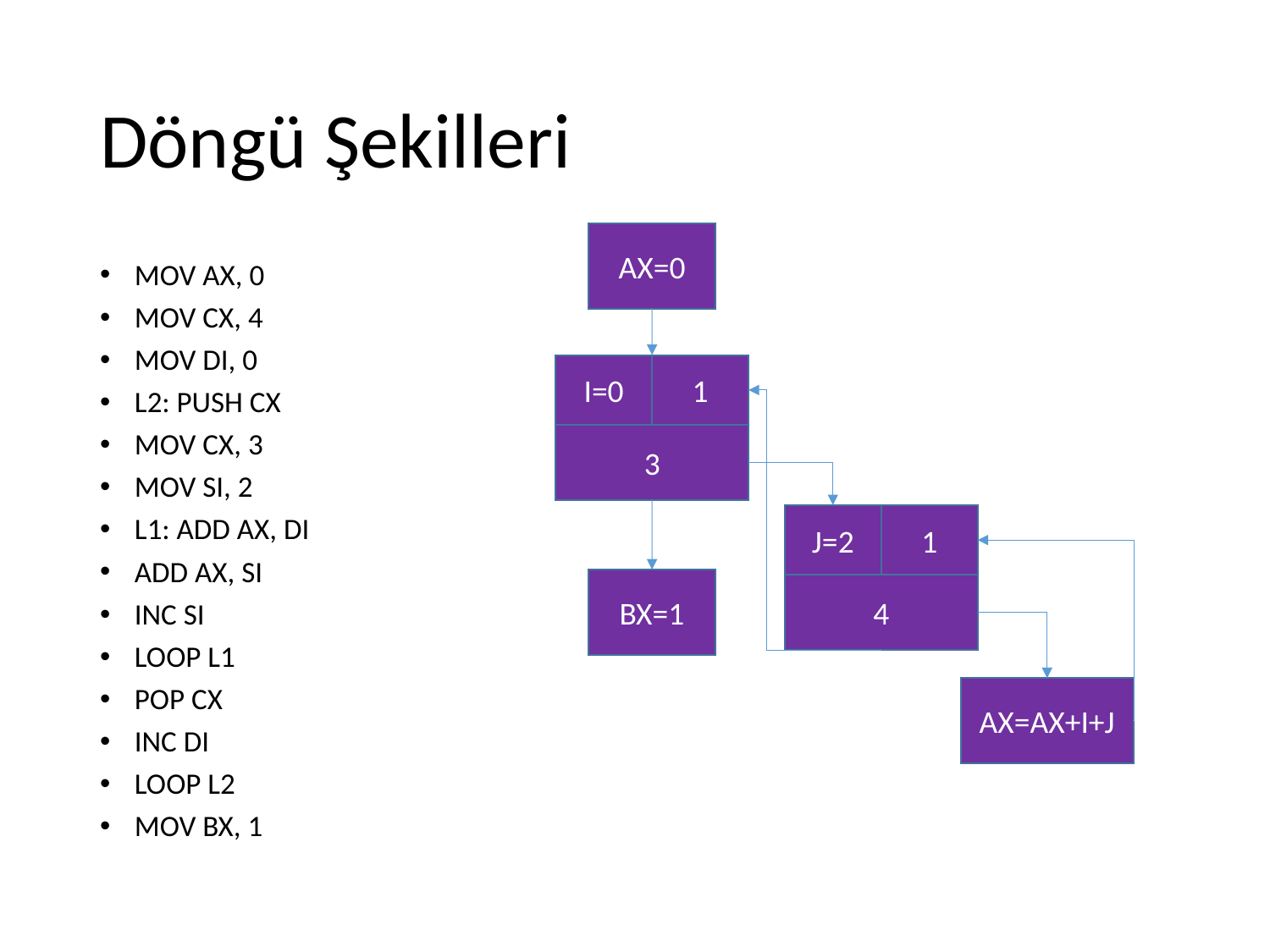

# Döngü Şekilleri
AX=0
I=0
1
3
J=2
1
4
BX=1
AX=AX+I+J
MOV AX, 0
MOV CX, 4
MOV DI, 0
L2: PUSH CX
MOV CX, 3
MOV SI, 2
L1: ADD AX, DI
ADD AX, SI
INC SI
LOOP L1
POP CX
INC DI
LOOP L2
MOV BX, 1